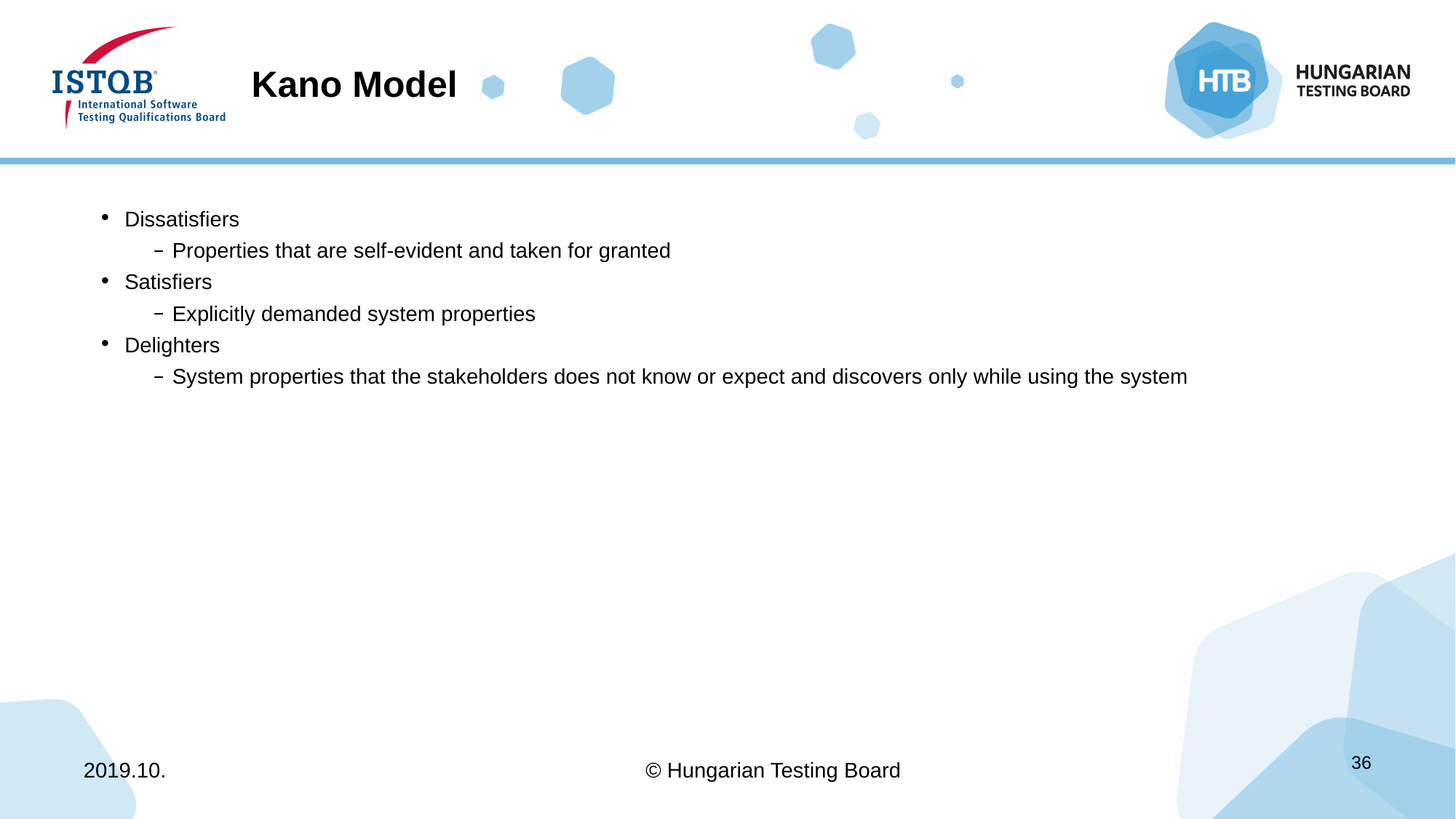

# Kano Model
Dissatisfiers
Properties that are self-evident and taken for granted
Satisfiers
Explicitly demanded system properties
Delighters
System properties that the stakeholders does not know or expect and discovers only while using the system

2019.10.
© Hungarian Testing Board
36